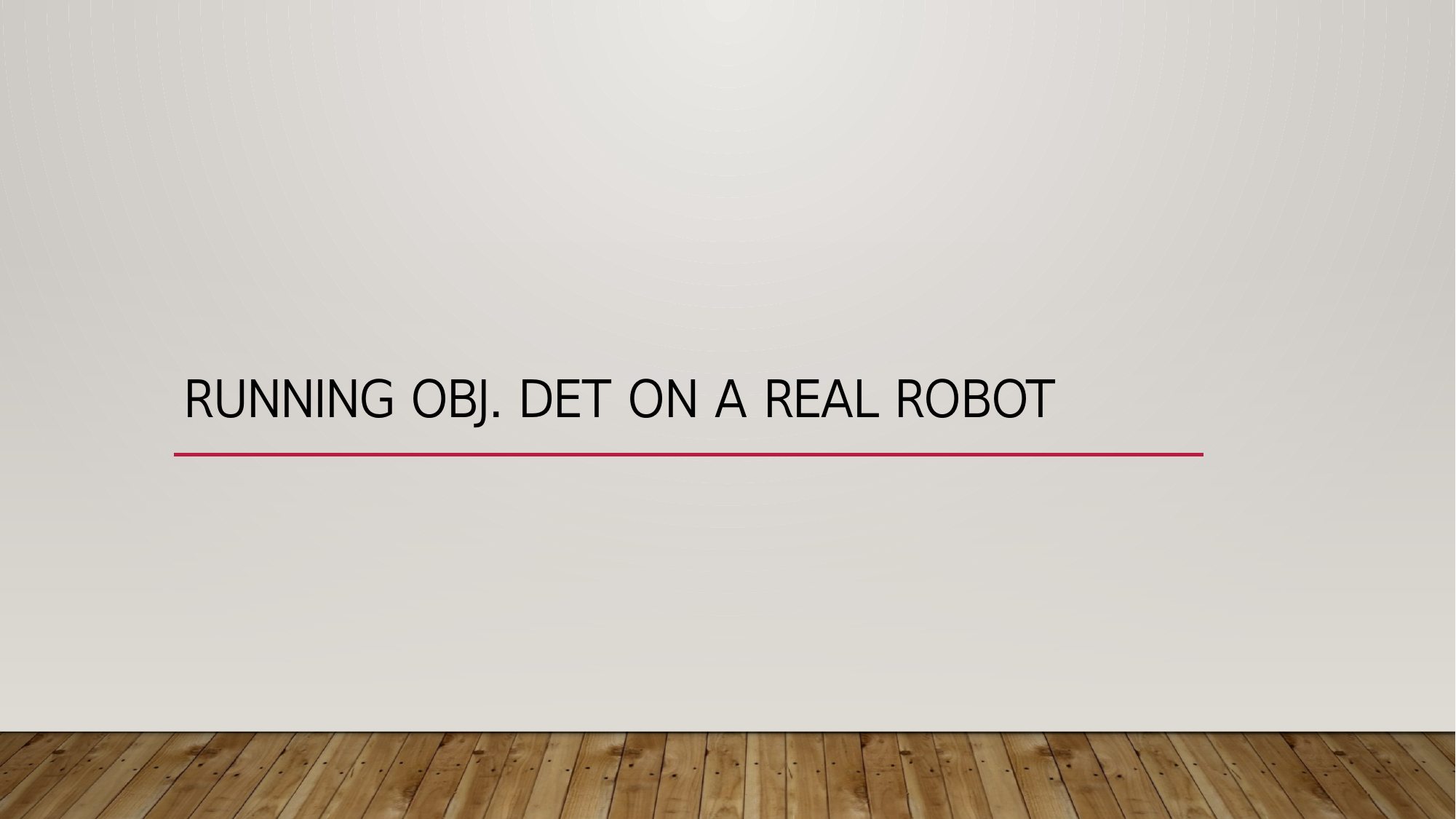

# Running Obj. Det on a real robot